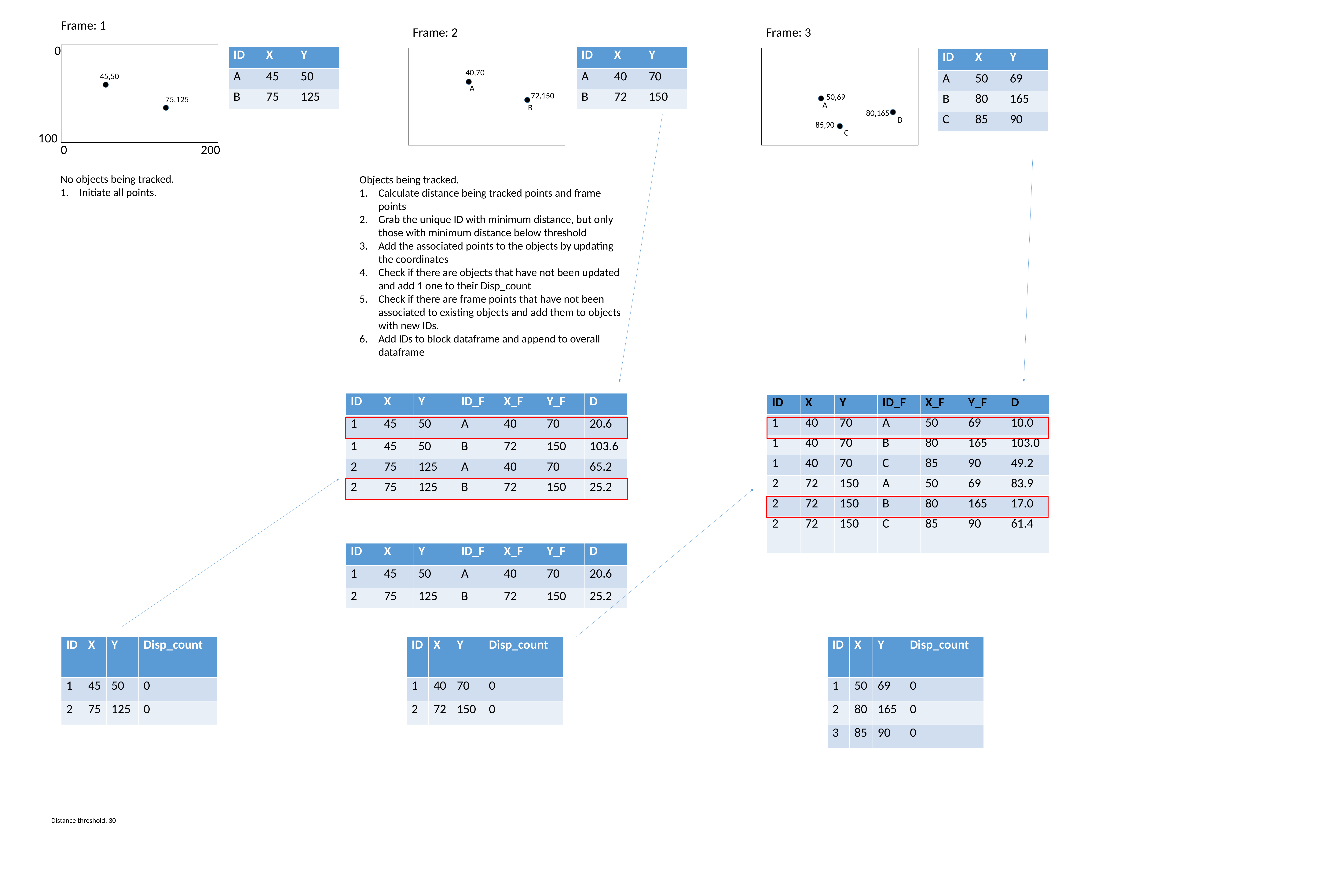

Frame: 1
Frame: 2
Frame: 3
0

| ID | X | Y |
| --- | --- | --- |
| A | 45 | 50 |
| B | 75 | 125 |
| ID | X | Y |
| --- | --- | --- |
| A | 40 | 70 |
| B | 72 | 150 |

| ID | X | Y |
| --- | --- | --- |
| A | 50 | 69 |
| B | 80 | 165 |
| C | 85 | 90 |
40,70
45,50

A

72,150
50,69
75,125

A
B

80,165

B
85,90

C
100
200
0
No objects being tracked.
Initiate all points.
Objects being tracked.
Calculate distance being tracked points and frame points
Grab the unique ID with minimum distance, but only those with minimum distance below threshold
Add the associated points to the objects by updating the coordinates
Check if there are objects that have not been updated and add 1 one to their Disp_count
Check if there are frame points that have not been associated to existing objects and add them to objects with new IDs.
Add IDs to block dataframe and append to overall dataframe

| ID | X | Y | ID\_F | X\_F | Y\_F | D |
| --- | --- | --- | --- | --- | --- | --- |
| 1 | 45 | 50 | A | 40 | 70 | 20.6 |
| 1 | 45 | 50 | B | 72 | 150 | 103.6 |
| 2 | 75 | 125 | A | 40 | 70 | 65.2 |
| 2 | 75 | 125 | B | 72 | 150 | 25.2 |
| ID | X | Y | ID\_F | X\_F | Y\_F | D |
| --- | --- | --- | --- | --- | --- | --- |
| 1 | 40 | 70 | A | 50 | 69 | 10.0 |
| 1 | 40 | 70 | B | 80 | 165 | 103.0 |
| 1 | 40 | 70 | C | 85 | 90 | 49.2 |
| 2 | 72 | 150 | A | 50 | 69 | 83.9 |
| 2 | 72 | 150 | B | 80 | 165 | 17.0 |
| 2 | 72 | 150 | C | 85 | 90 | 61.4 |

| ID | X | Y | ID\_F | X\_F | Y\_F | D |
| --- | --- | --- | --- | --- | --- | --- |
| 1 | 45 | 50 | A | 40 | 70 | 20.6 |
| 2 | 75 | 125 | B | 72 | 150 | 25.2 |
| ID | X | Y | Disp\_count |
| --- | --- | --- | --- |
| 1 | 45 | 50 | 0 |
| 2 | 75 | 125 | 0 |
| ID | X | Y | Disp\_count |
| --- | --- | --- | --- |
| 1 | 40 | 70 | 0 |
| 2 | 72 | 150 | 0 |
| ID | X | Y | Disp\_count |
| --- | --- | --- | --- |
| 1 | 50 | 69 | 0 |
| 2 | 80 | 165 | 0 |
| 3 | 85 | 90 | 0 |
Distance threshold: 30